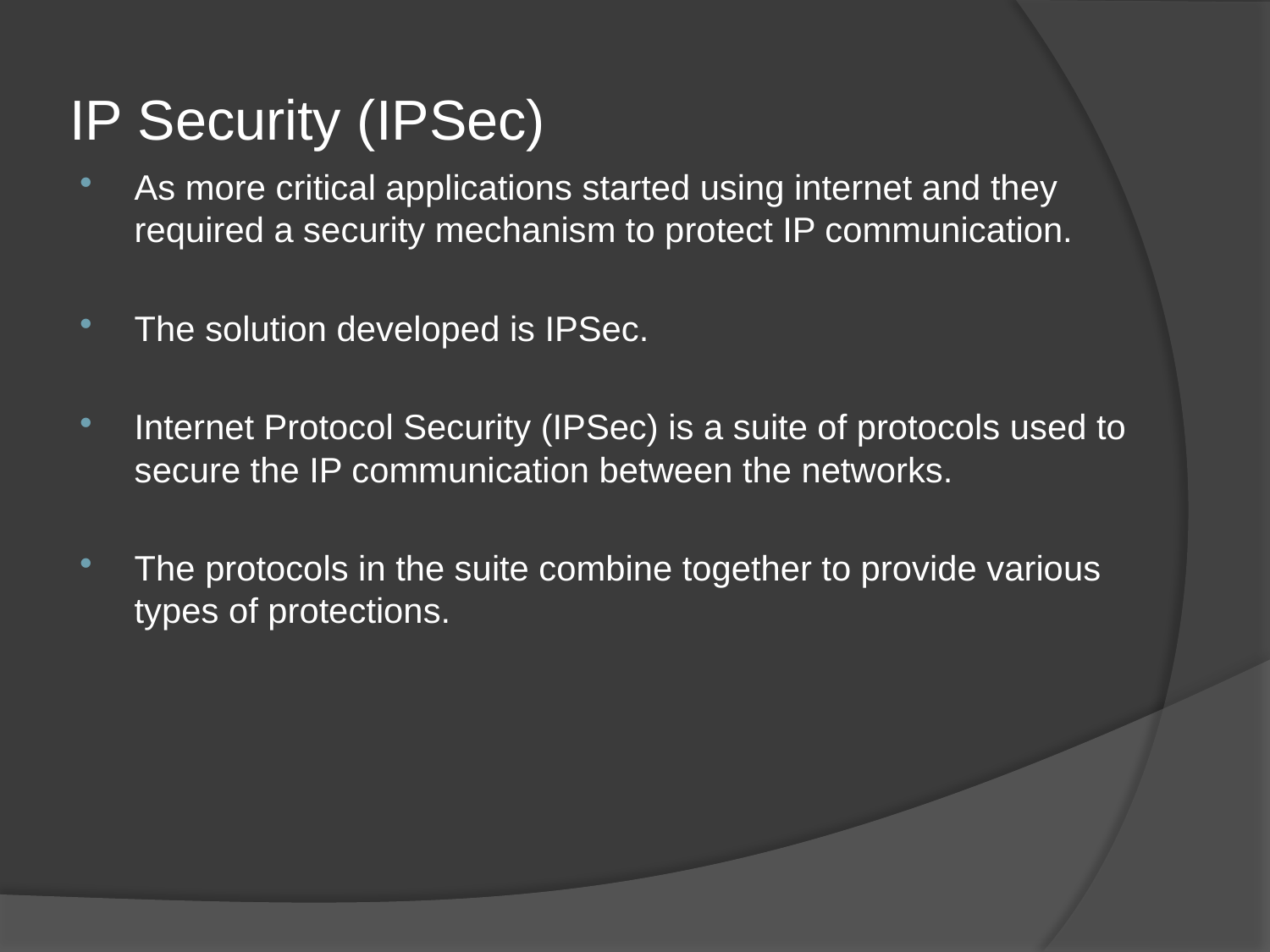

# IP Security (IPSec)
As more critical applications started using internet and they required a security mechanism to protect IP communication.

The solution developed is IPSec.

Internet Protocol Security (IPSec) is a suite of protocols used to secure the IP communication between the networks.

The protocols in the suite combine together to provide various types of protections.